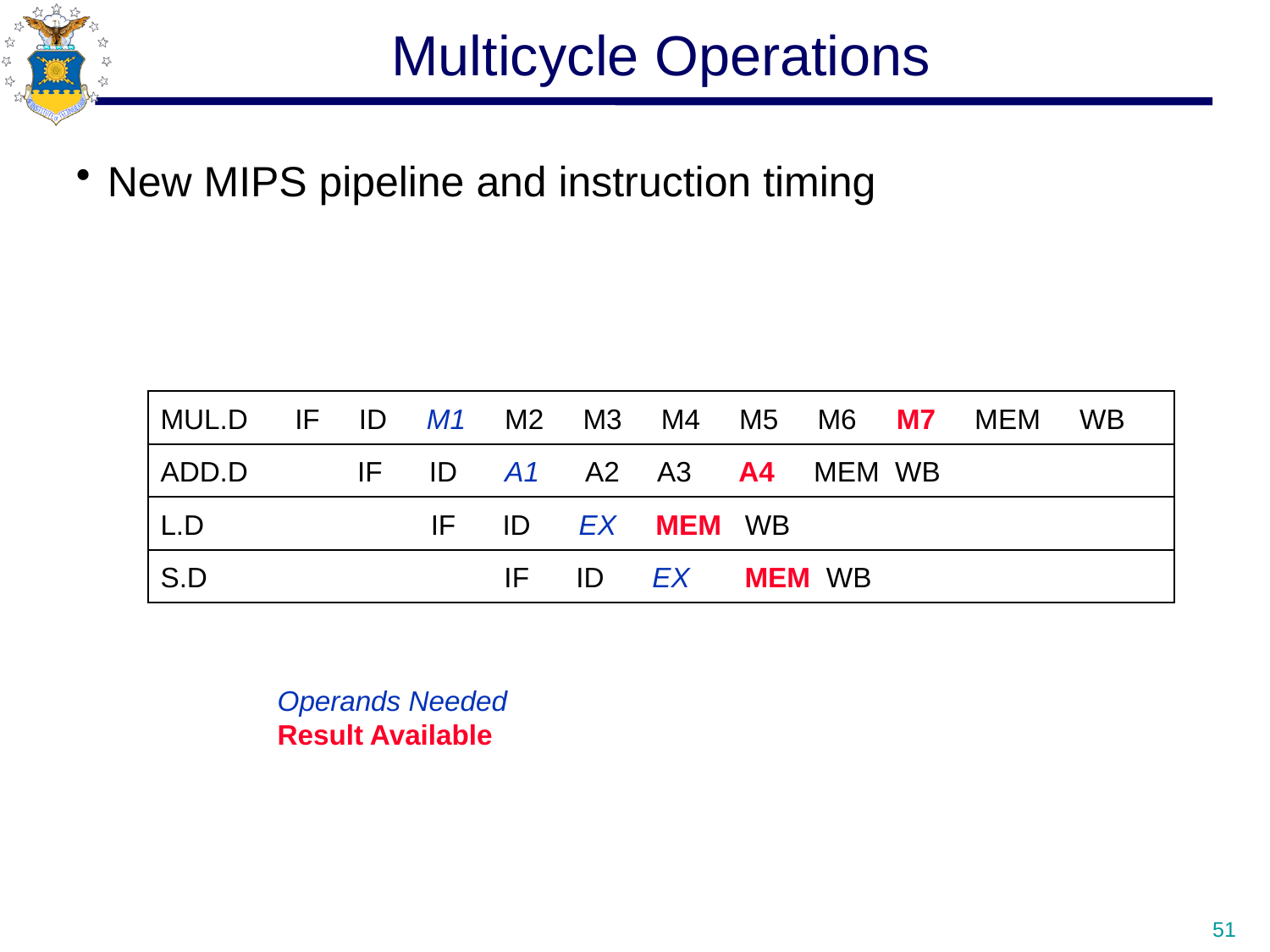

# Multicycle Operations
New MIPS pipeline and instruction timing
MUL.D      IF     ID     M1     M2     M3     M4     M5     M6     M7     MEM     WB
ADD.D              IF      ID      A1      A2     A3      A4     MEM  WB
L.D                             IF      ID      EX     MEM   WB
S.D                                      IF      ID      EX       MEM  WB
Operands Needed
Result Available
51